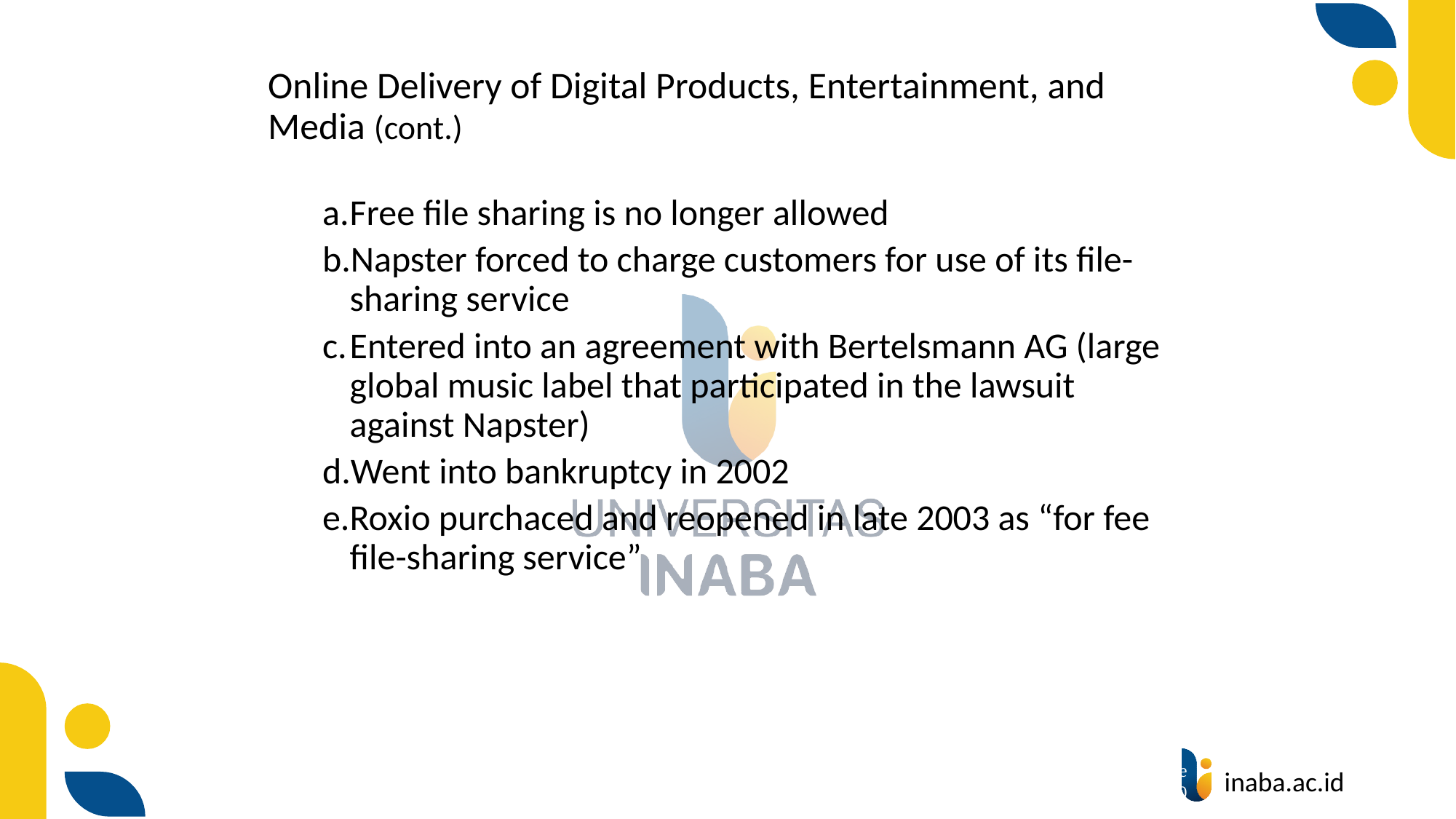

# Online Delivery of Digital Products, Entertainment, and Media (cont.)
Free file sharing is no longer allowed
Napster forced to charge customers for use of its file-sharing service
Entered into an agreement with Bertelsmann AG (large global music label that participated in the lawsuit against Napster)
Went into bankruptcy in 2002
Roxio purchaced and reopened in late 2003 as “for fee file-sharing service”
87
© Prentice Hall 2020